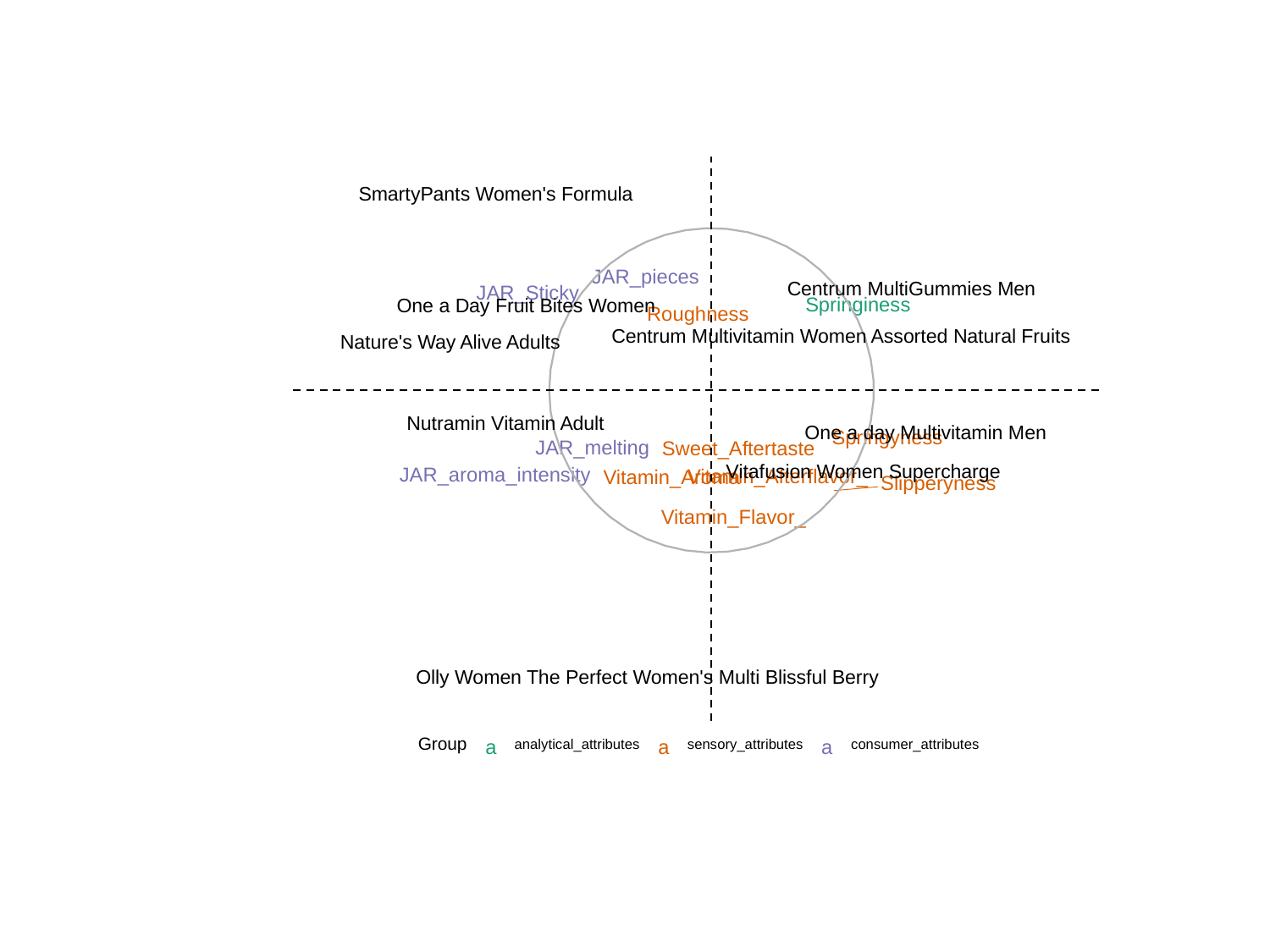

SmartyPants Women's Formula

JAR_pieces
Centrum MultiGummies Men
JAR_Sticky
Springiness
One a Day Fruit Bites Women
Roughness
Centrum Multivitamin Women Assorted Natural Fruits
Nature's Way Alive Adults

Nutramin Vitamin Adult
One a day Multivitamin Men
Springyness
JAR_melting
Sweet_Aftertaste
Vitafusion Women Supercharge
JAR_aroma_intensity
Vitamin_Afterflavor_
Vitamin_Aroma
Slipperyness

Vitamin_Flavor_
Olly Women The Perfect Women's Multi Blissful Berry

Group
analytical_attributes
sensory_attributes
consumer_attributes
a
a
a